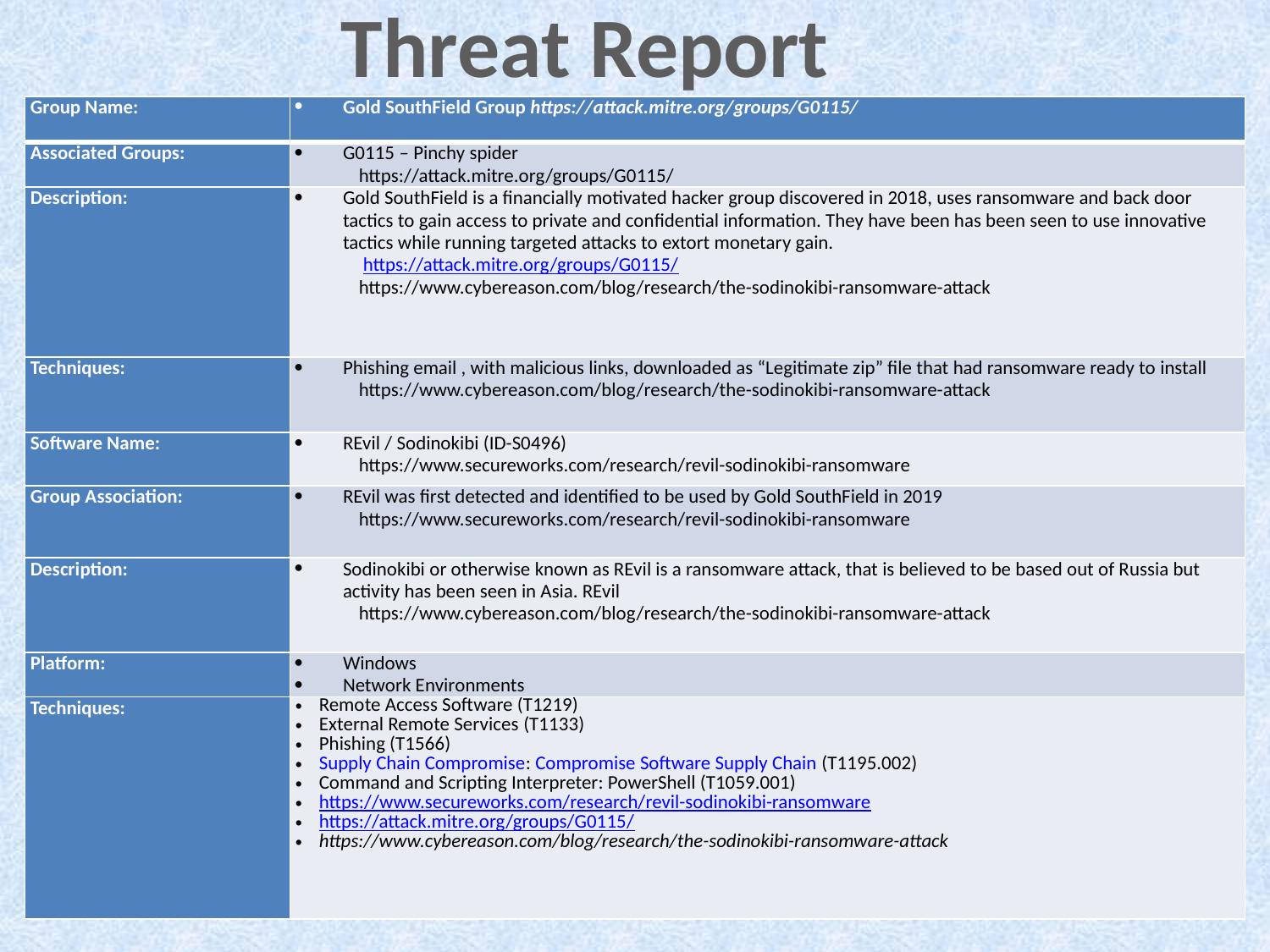

Threat Report
| Group Name: | Gold SouthField Group https://attack.mitre.org/groups/G0115/ |
| --- | --- |
| Associated Groups: | G0115 – Pinchy spider https://attack.mitre.org/groups/G0115/ |
| Description: | Gold SouthField is a financially motivated hacker group discovered in 2018, uses ransomware and back door tactics to gain access to private and confidential information. They have been has been seen to use innovative tactics while running targeted attacks to extort monetary gain. https://attack.mitre.org/groups/G0115/ https://www.cybereason.com/blog/research/the-sodinokibi-ransomware-attack |
| Techniques: | Phishing email , with malicious links, downloaded as “Legitimate zip” file that had ransomware ready to install https://www.cybereason.com/blog/research/the-sodinokibi-ransomware-attack |
| Software Name: | REvil / Sodinokibi (ID-S0496) https://www.secureworks.com/research/revil-sodinokibi-ransomware |
| Group Association: | REvil was first detected and identified to be used by Gold SouthField in 2019 https://www.secureworks.com/research/revil-sodinokibi-ransomware |
| Description: | Sodinokibi or otherwise known as REvil is a ransomware attack, that is believed to be based out of Russia but activity has been seen in Asia. REvil https://www.cybereason.com/blog/research/the-sodinokibi-ransomware-attack |
| Platform: | Windows Network Environments |
| Techniques: | Remote Access Software (T1219) External Remote Services (T1133) Phishing (T1566) Supply Chain Compromise: Compromise Software Supply Chain (T1195.002) Command and Scripting Interpreter: PowerShell (T1059.001) https://www.secureworks.com/research/revil-sodinokibi-ransomware https://attack.mitre.org/groups/G0115/ https://www.cybereason.com/blog/research/the-sodinokibi-ransomware-attack |